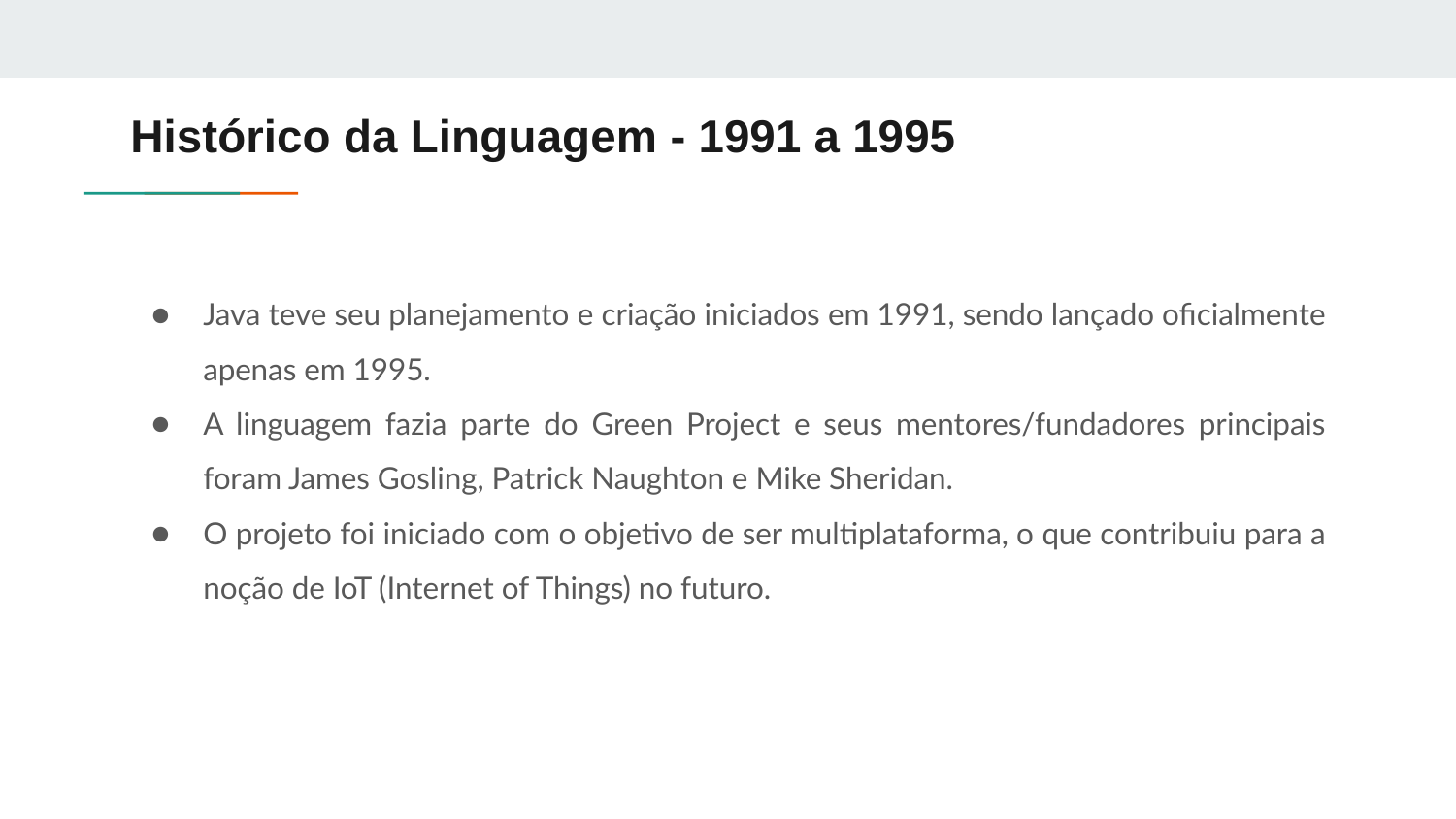

# Histórico da Linguagem - 1991 a 1995
Java teve seu planejamento e criação iniciados em 1991, sendo lançado oficialmente apenas em 1995.
A linguagem fazia parte do Green Project e seus mentores/fundadores principais foram James Gosling, Patrick Naughton e Mike Sheridan.
O projeto foi iniciado com o objetivo de ser multiplataforma, o que contribuiu para a noção de IoT (Internet of Things) no futuro.